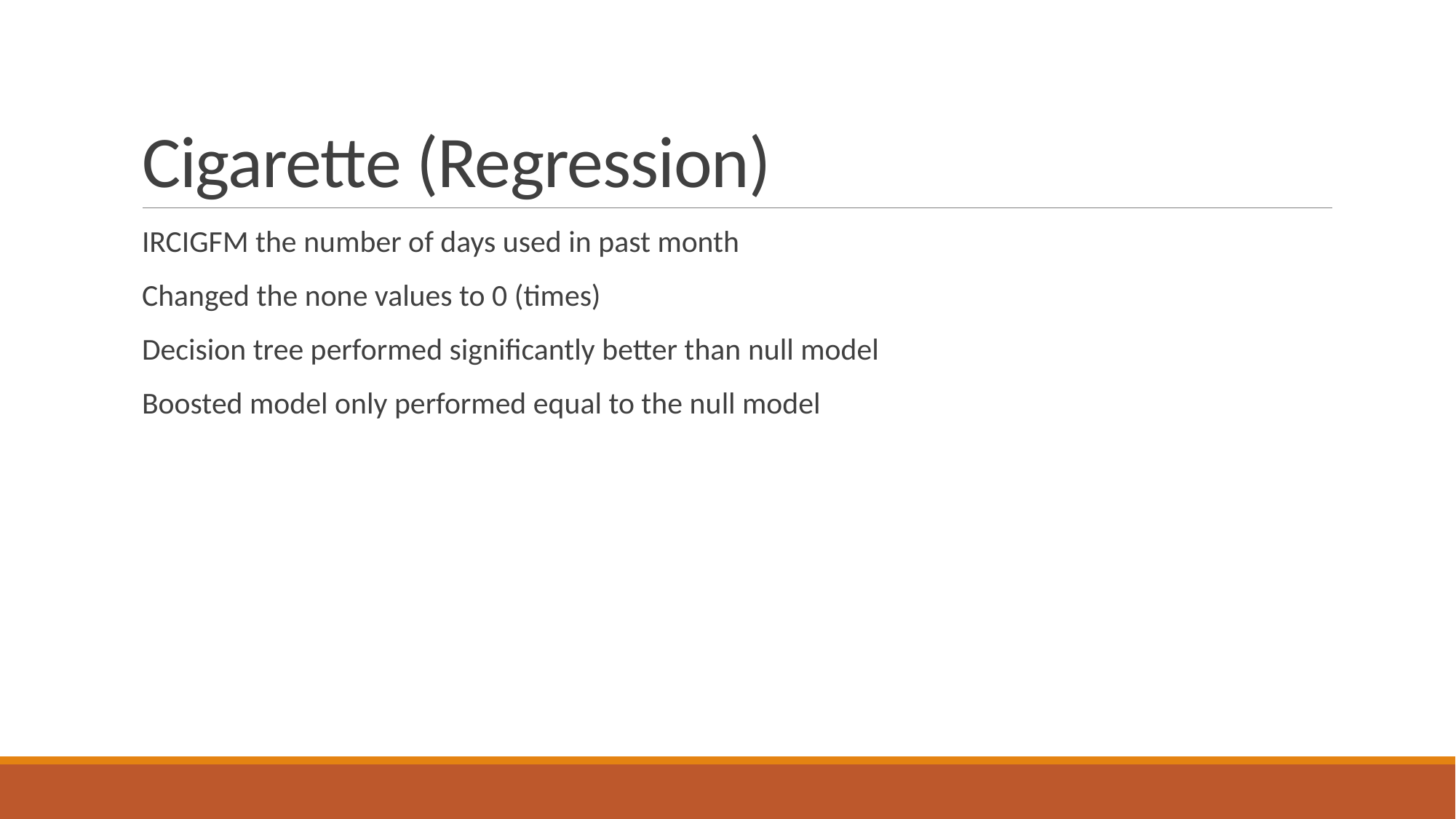

# Cigarette (Regression)
IRCIGFM the number of days used in past month
Changed the none values to 0 (times)
Decision tree performed significantly better than null model
Boosted model only performed equal to the null model